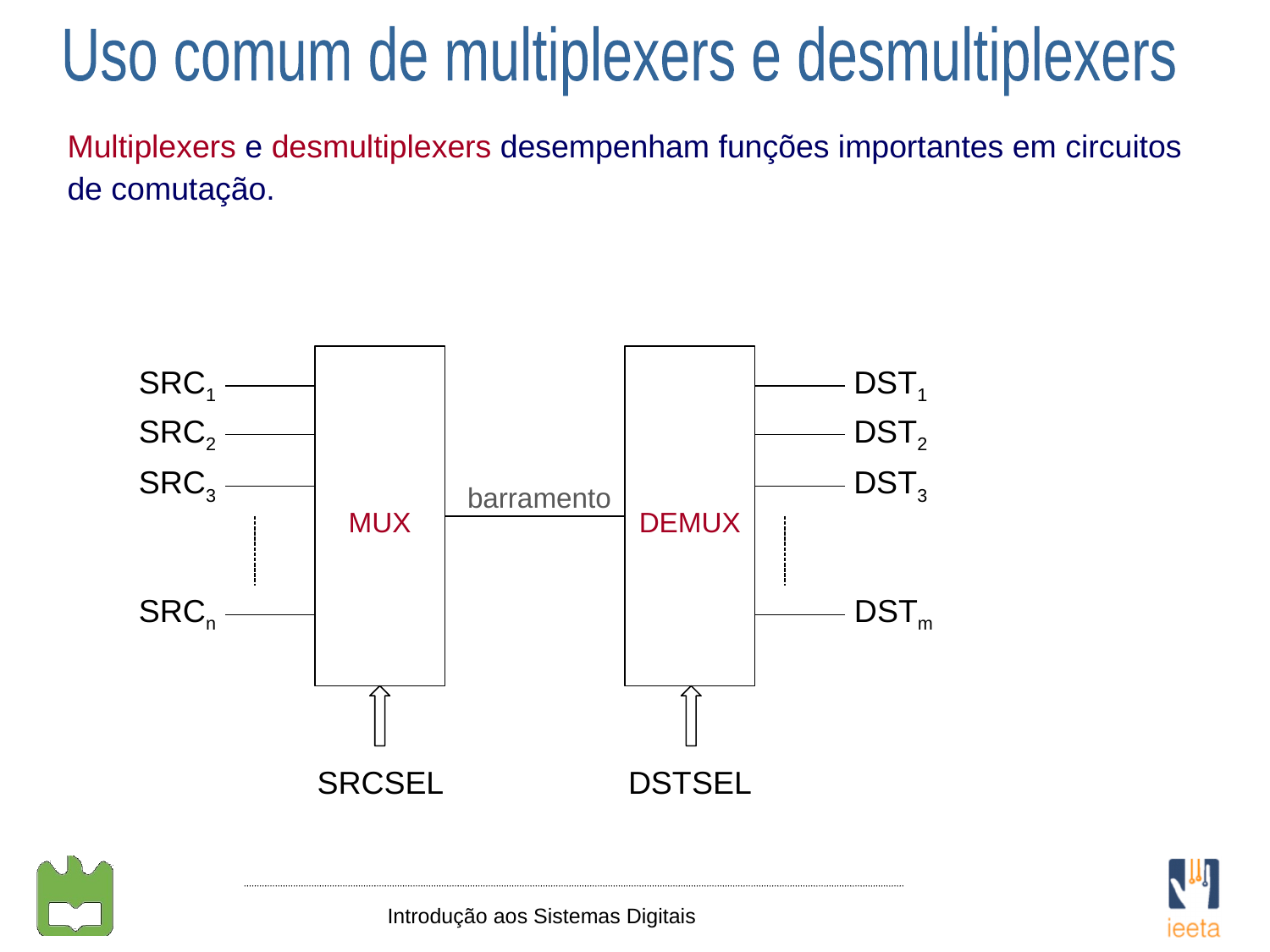

Uso comum de multiplexers e desmultiplexers
Multiplexers e desmultiplexers desempenham funções importantes em circuitos de comutação.

MUX

SRCSEL

DEMUX

DSTSEL
SRC1
SRC2
SRC3
SRCn
DST1
DST2
DST3
DSTm
barramento